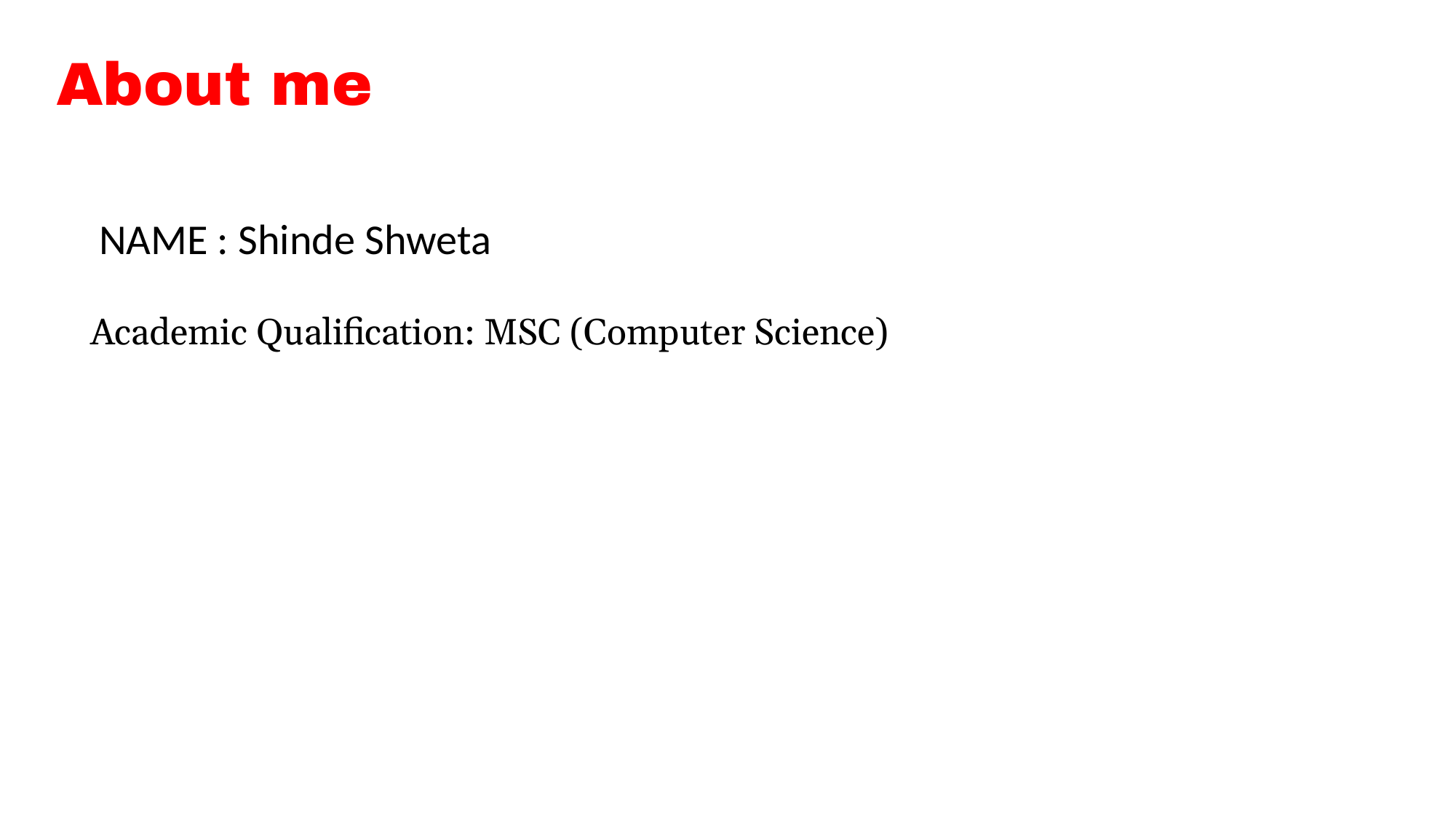

About me
NAME : Shinde Shweta
        Academic Qualification: MSC (Computer Science)